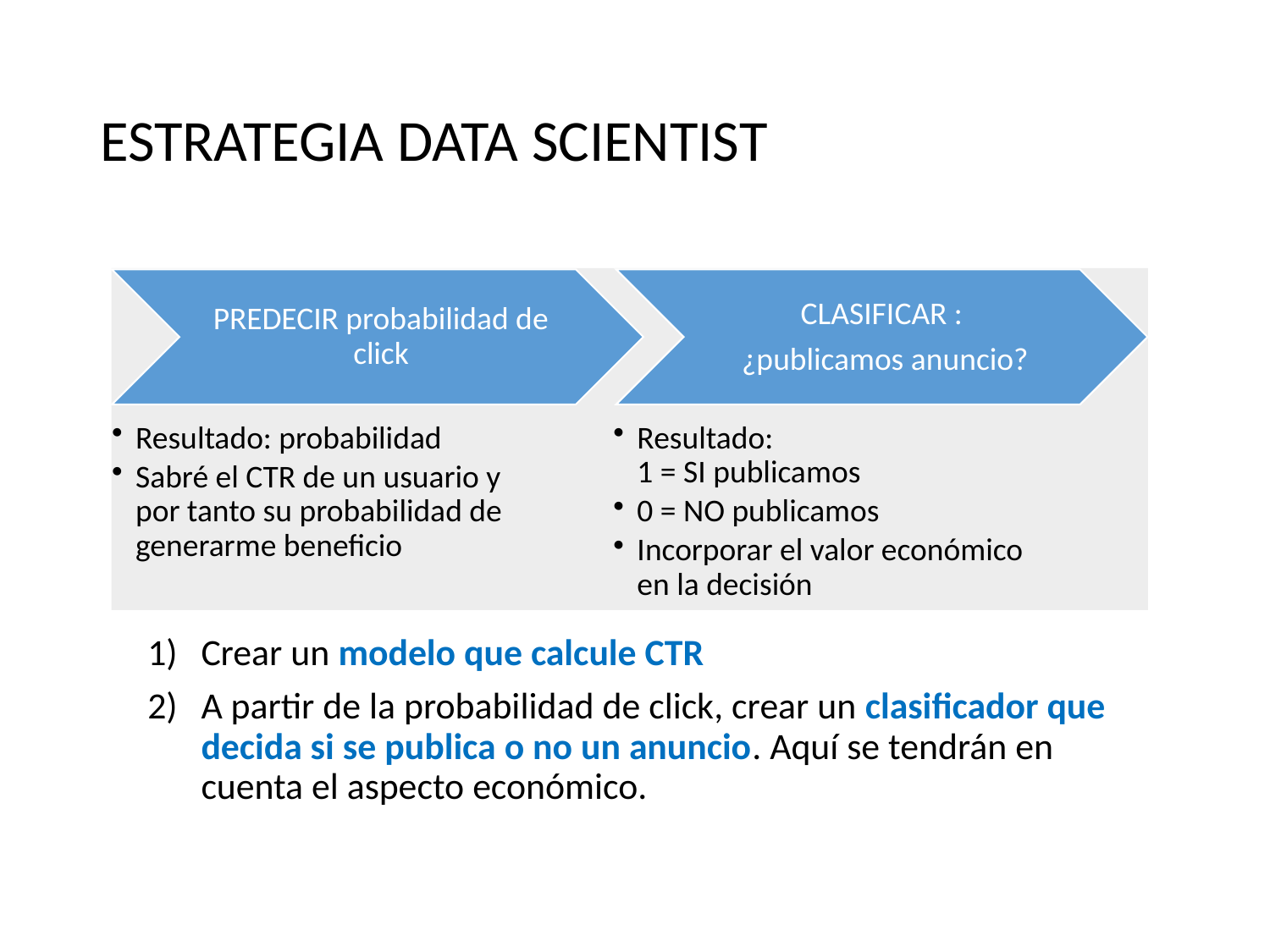

# ESTRATEGIA DATA SCIENTIST
PREDECIR probabilidad de click
Resultado: probabilidad
Sabré el CTR de un usuario y por tanto su probabilidad de generarme beneficio
CLASIFICAR :
¿publicamos anuncio?
Resultado:
1 = SI publicamos
0 = NO publicamos
Incorporar el valor económico en la decisión
Crear un modelo que calcule CTR
A partir de la probabilidad de click, crear un clasificador que decida si se publica o no un anuncio. Aquí se tendrán en cuenta el aspecto económico.